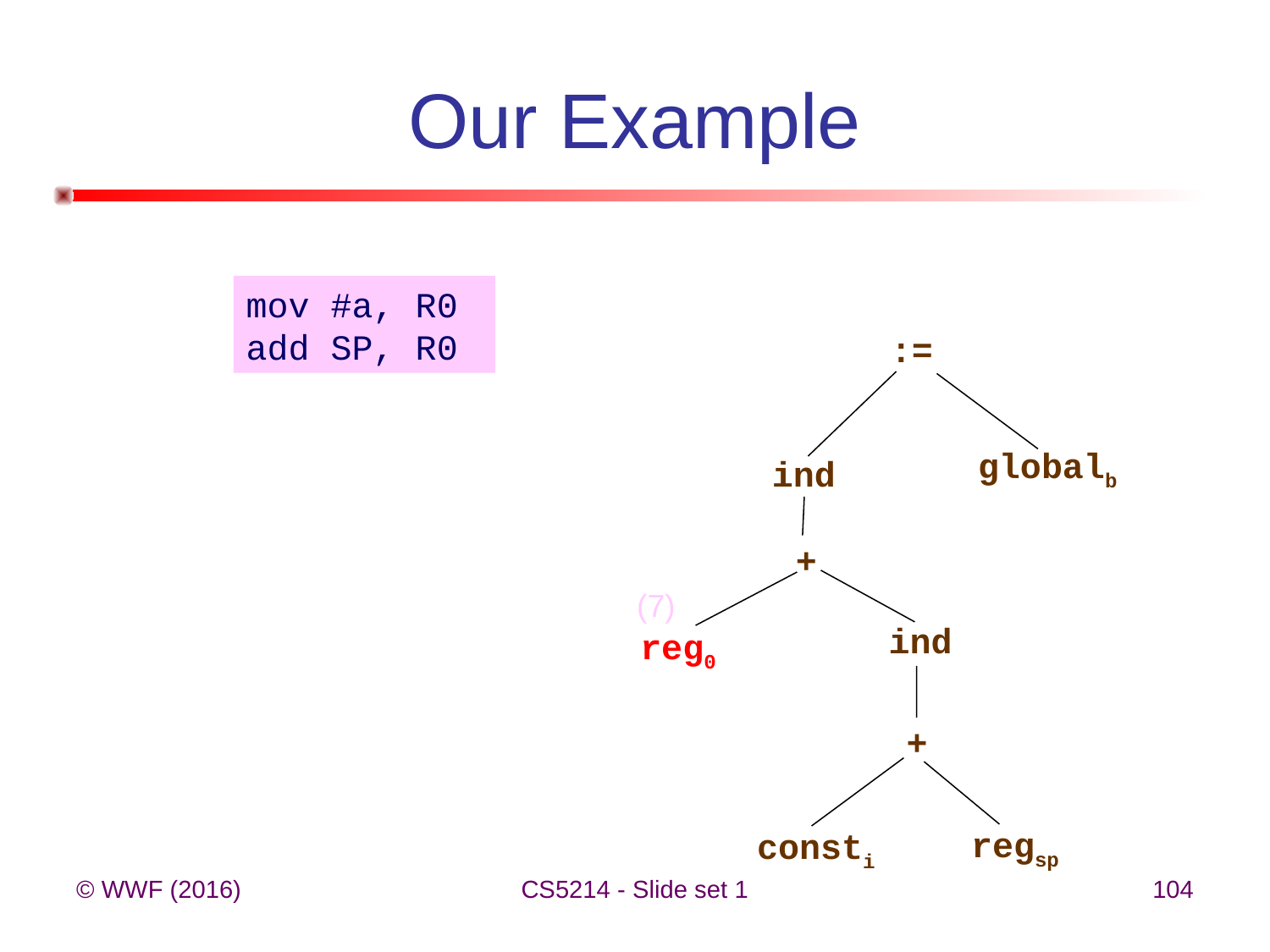

# Our Example
mov #a, R0
add SP, R0
:=

globalb
ind

+

(7)
ind
reg0

+

regsp
consti
© WWF (2016)
CS5214 - Slide set 1
104